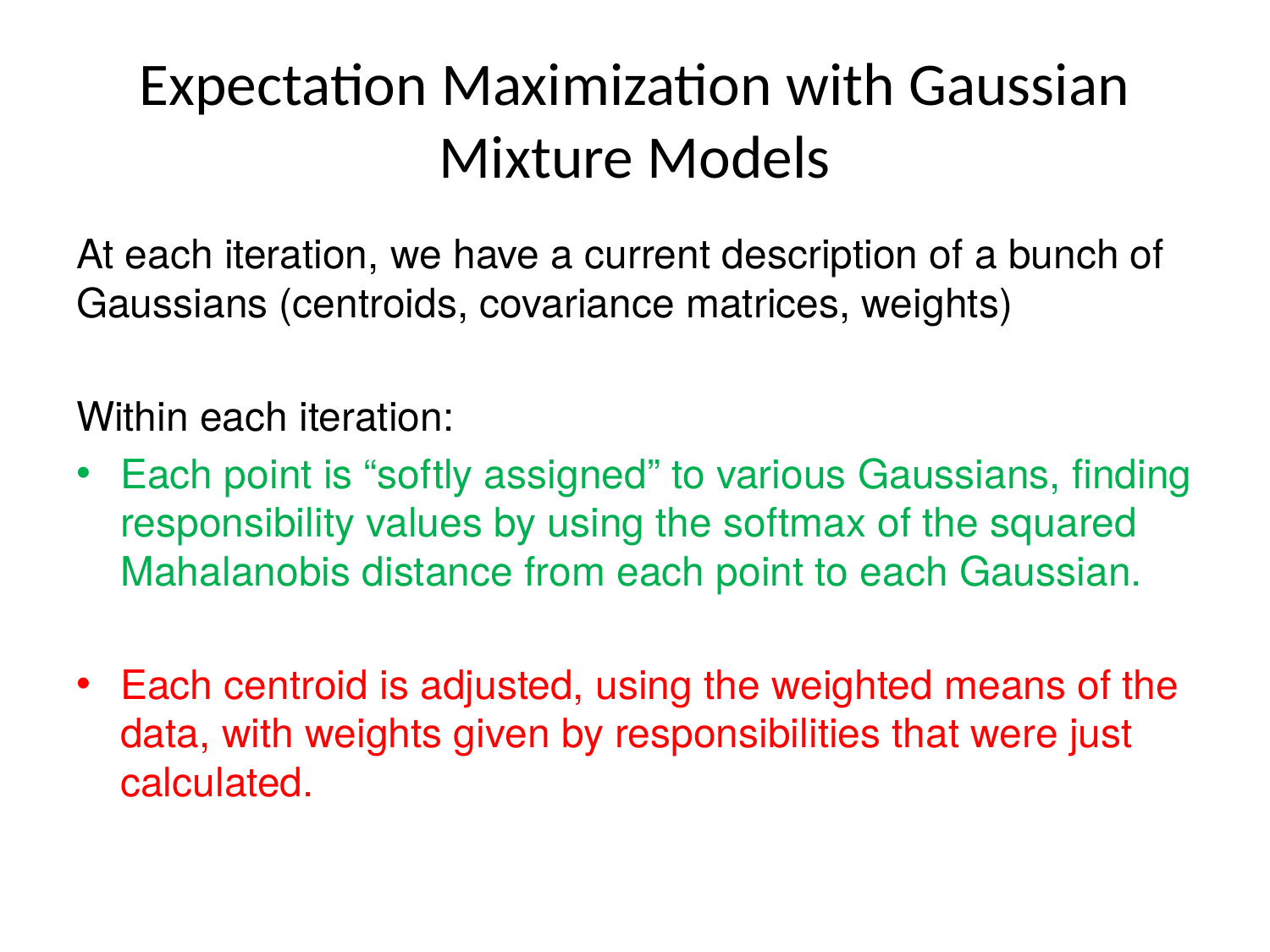

# Expectation Maximization with Gaussian Mixture Models
At each iteration, we have a current description of a bunch of Gaussians (centroids, covariance matrices, weights)

Within each iteration:
Each point is “softly assigned” to various Gaussians, finding responsibility values by using the softmax of the squared Mahalanobis distance from each point to each Gaussian.

Each centroid is adjusted, using the weighted means of the data, with weights given by responsibilities that were just calculated.